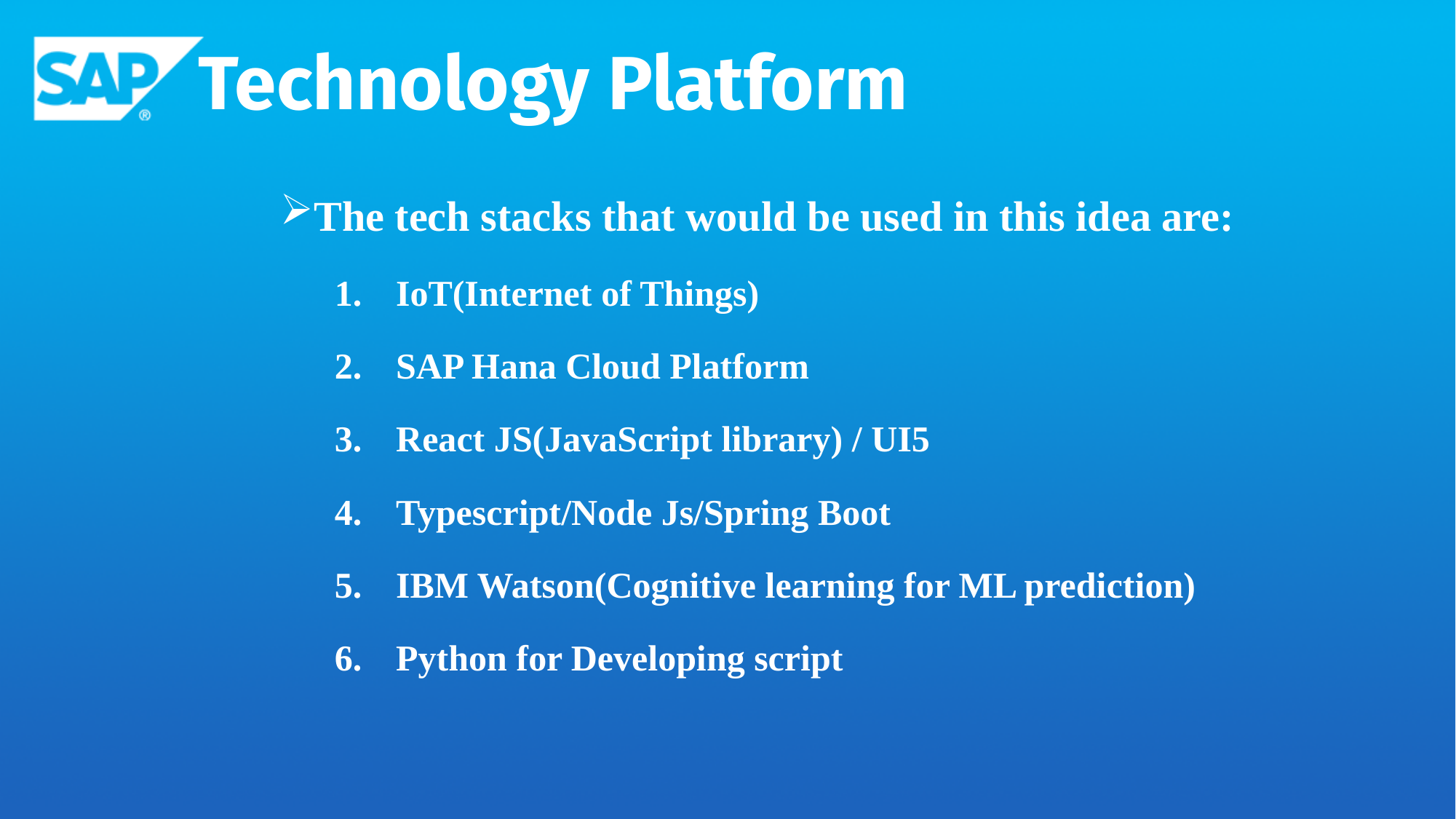

# Technology Platform
The tech stacks that would be used in this idea are:
IoT(Internet of Things)
SAP Hana Cloud Platform
React JS(JavaScript library) / UI5
Typescript/Node Js/Spring Boot
IBM Watson(Cognitive learning for ML prediction)
Python for Developing script